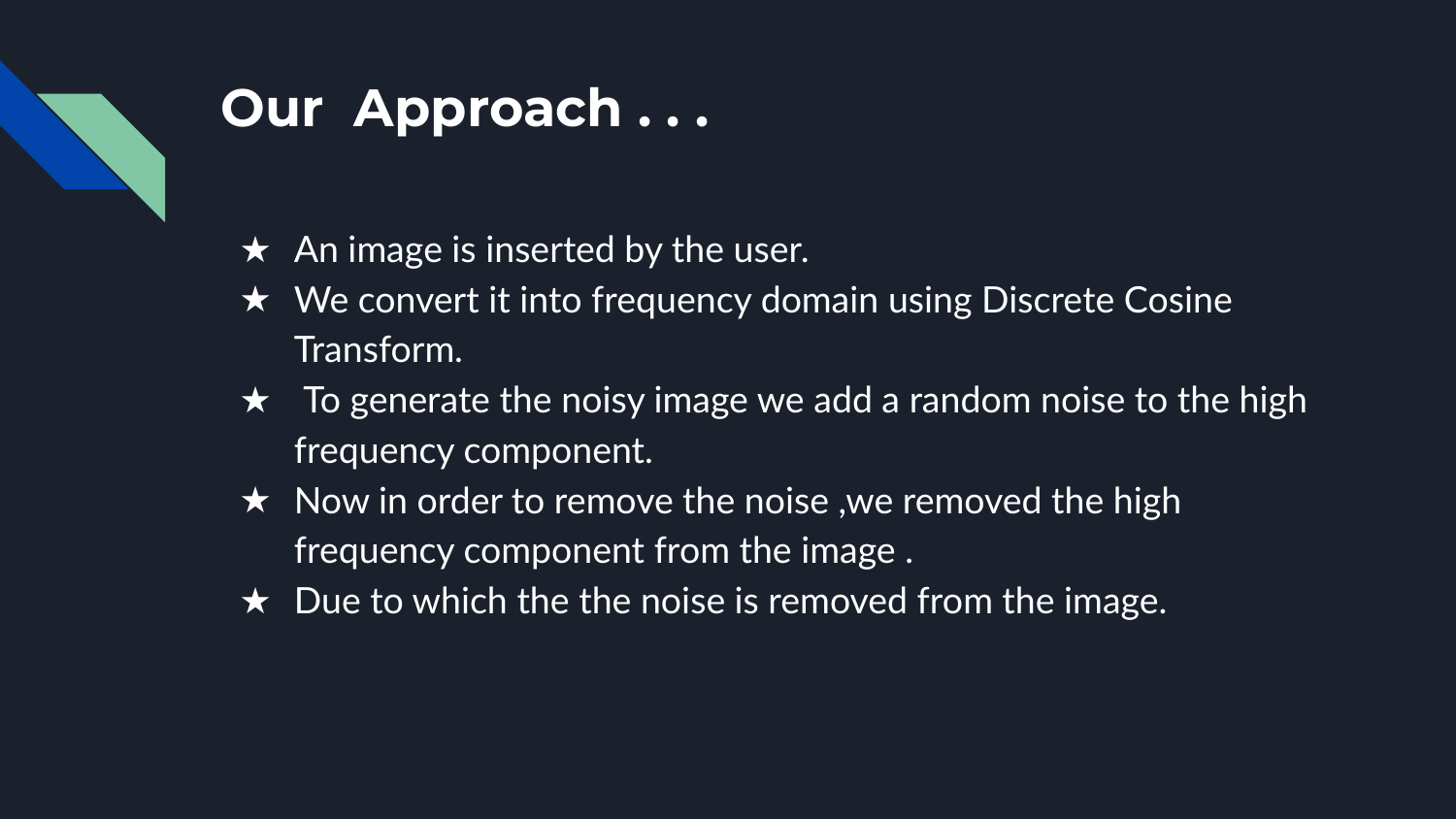

# Our  Approach . . .
An image is inserted by the user.
We convert it into frequency domain using Discrete Cosine Transform.
 To generate the noisy image we add a random noise to the high frequency component.
Now in order to remove the noise ,we removed the high frequency component from the image .
Due to which the the noise is removed from the image.